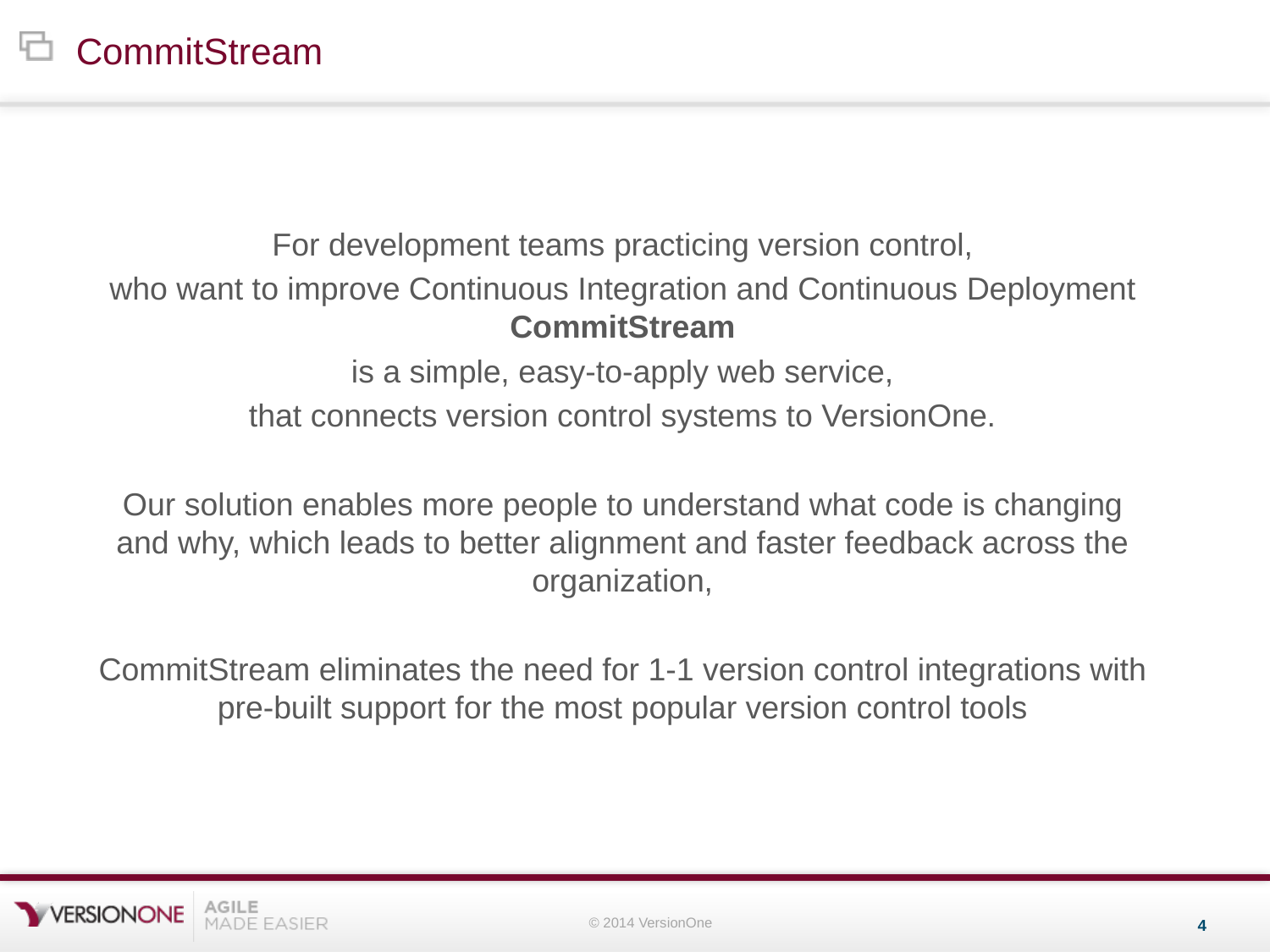

# CommitStream
For development teams practicing version control,
who want to improve Continuous Integration and Continuous Deployment CommitStream
 is a simple, easy-to-apply web service,
that connects version control systems to VersionOne.

Our solution enables more people to understand what code is changing and why, which leads to better alignment and faster feedback across the organization,

CommitStream eliminates the need for 1-1 version control integrations with pre-built support for the most popular version control tools